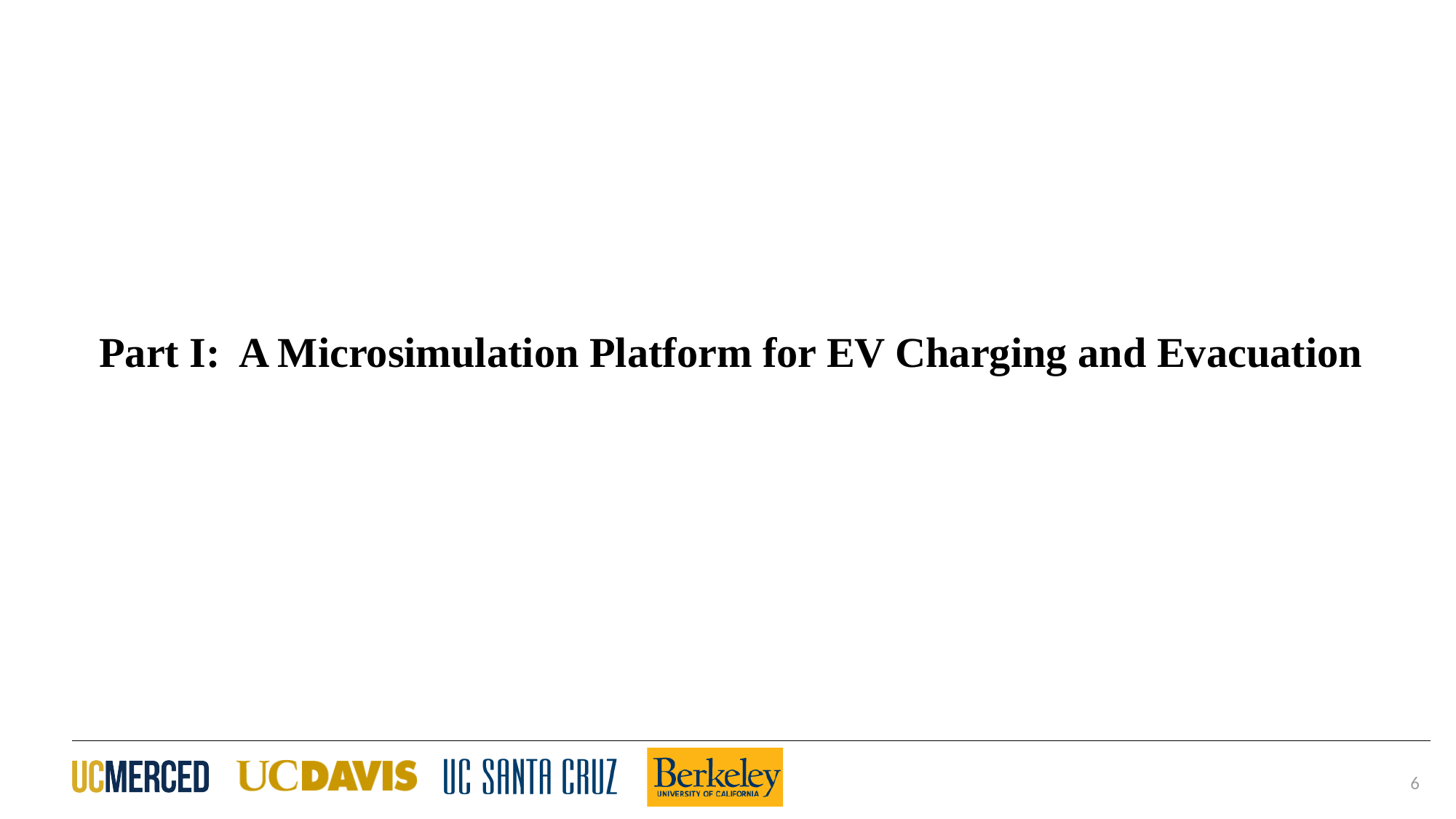

Part I:  A Microsimulation Platform for EV Charging and Evacuation

6